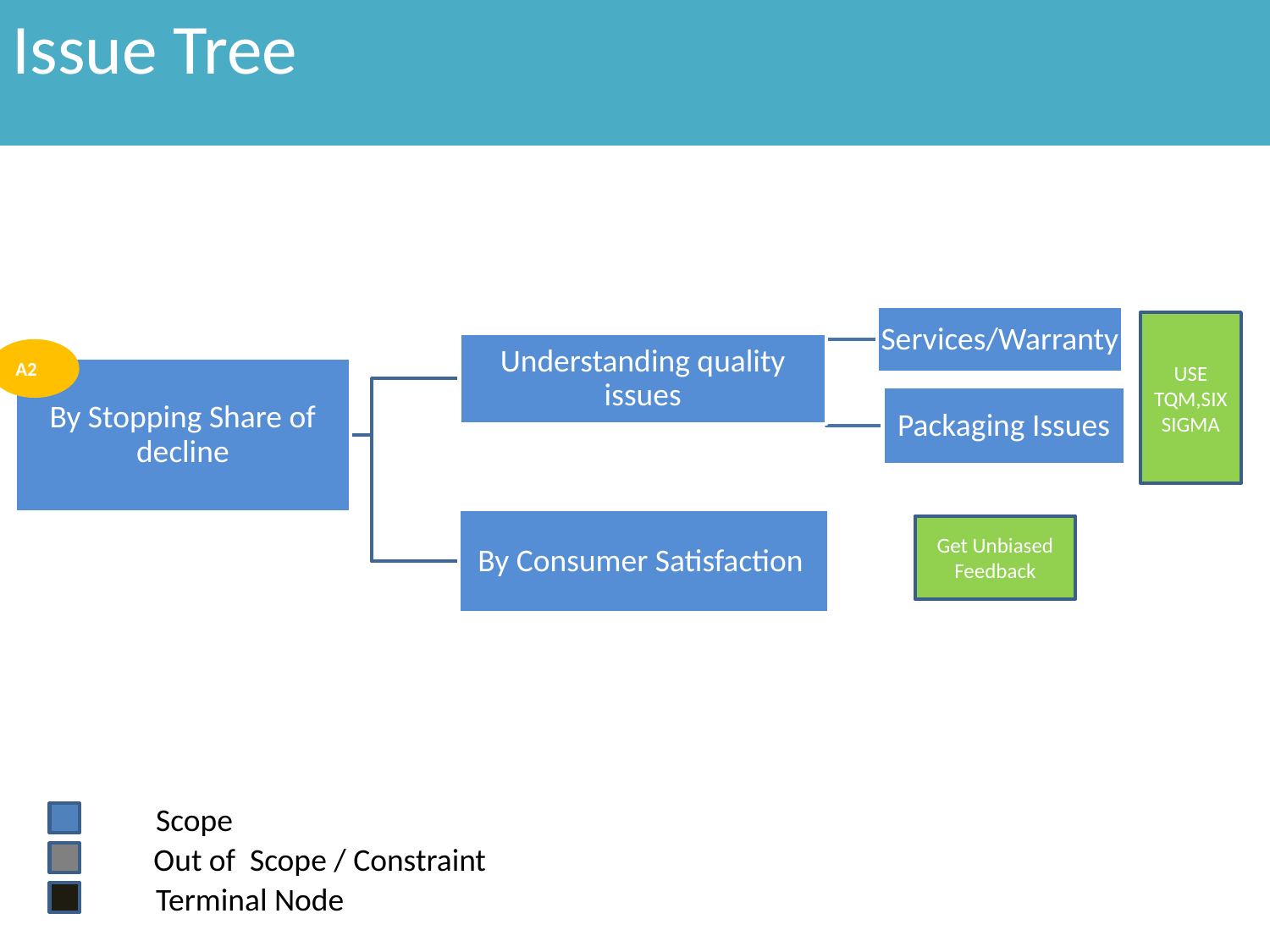

Issue Tree

By Stopping Share of decline
Understanding quality issues
Services/Warranty
Packaging Issues
By Consumer Satisfaction
USE TQM,SIX SIGMA
A2
Get Unbiased Feedback
  Scope

Out of  Scope / Constraint

  Terminal Node